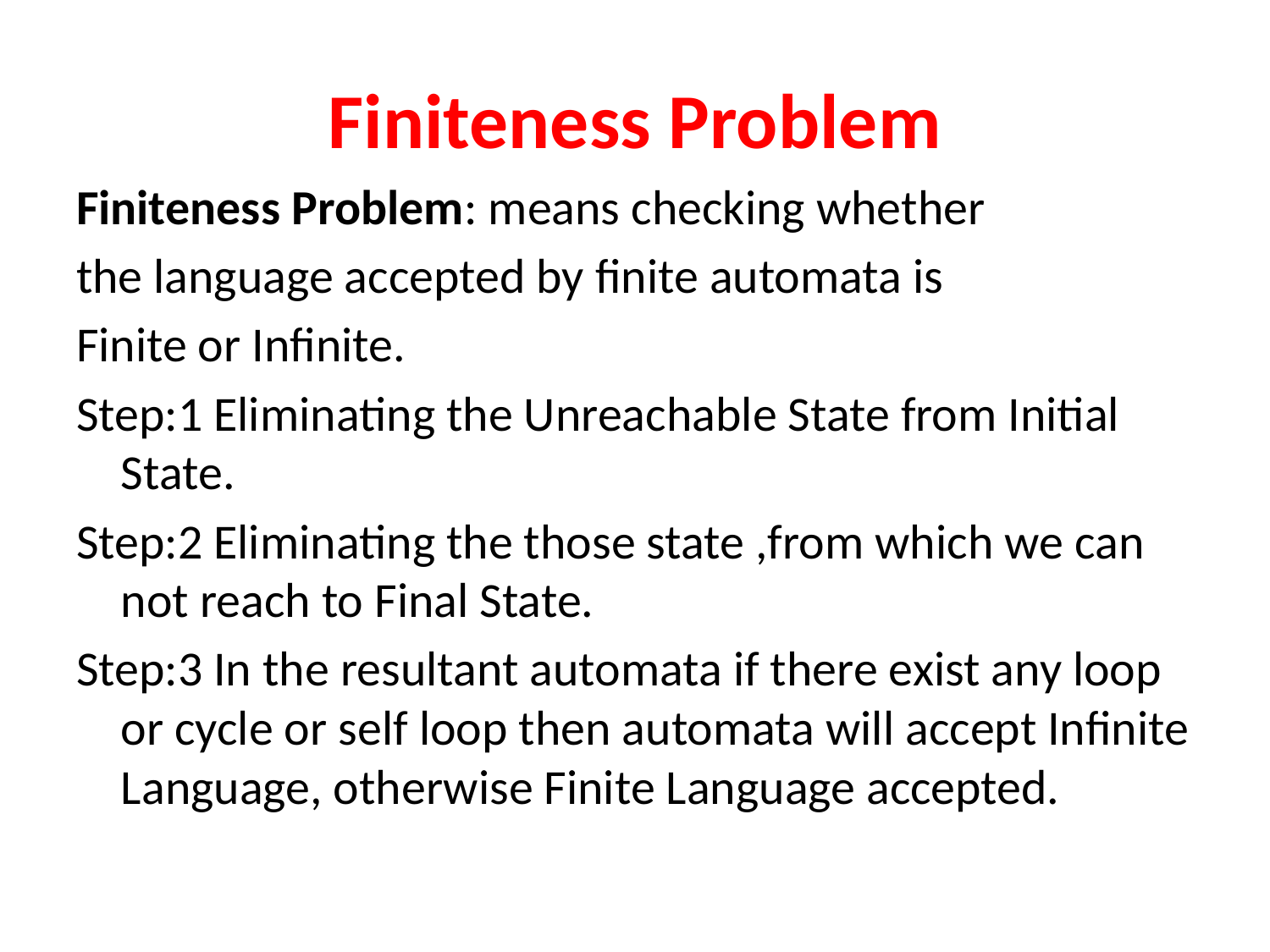

# Finiteness Problem
Finiteness Problem: means checking whether
the language accepted by finite automata is
Finite or Infinite.
Step:1 Eliminating the Unreachable State from Initial State.
Step:2 Eliminating the those state ,from which we can not reach to Final State.
Step:3 In the resultant automata if there exist any loop or cycle or self loop then automata will accept Infinite Language, otherwise Finite Language accepted.